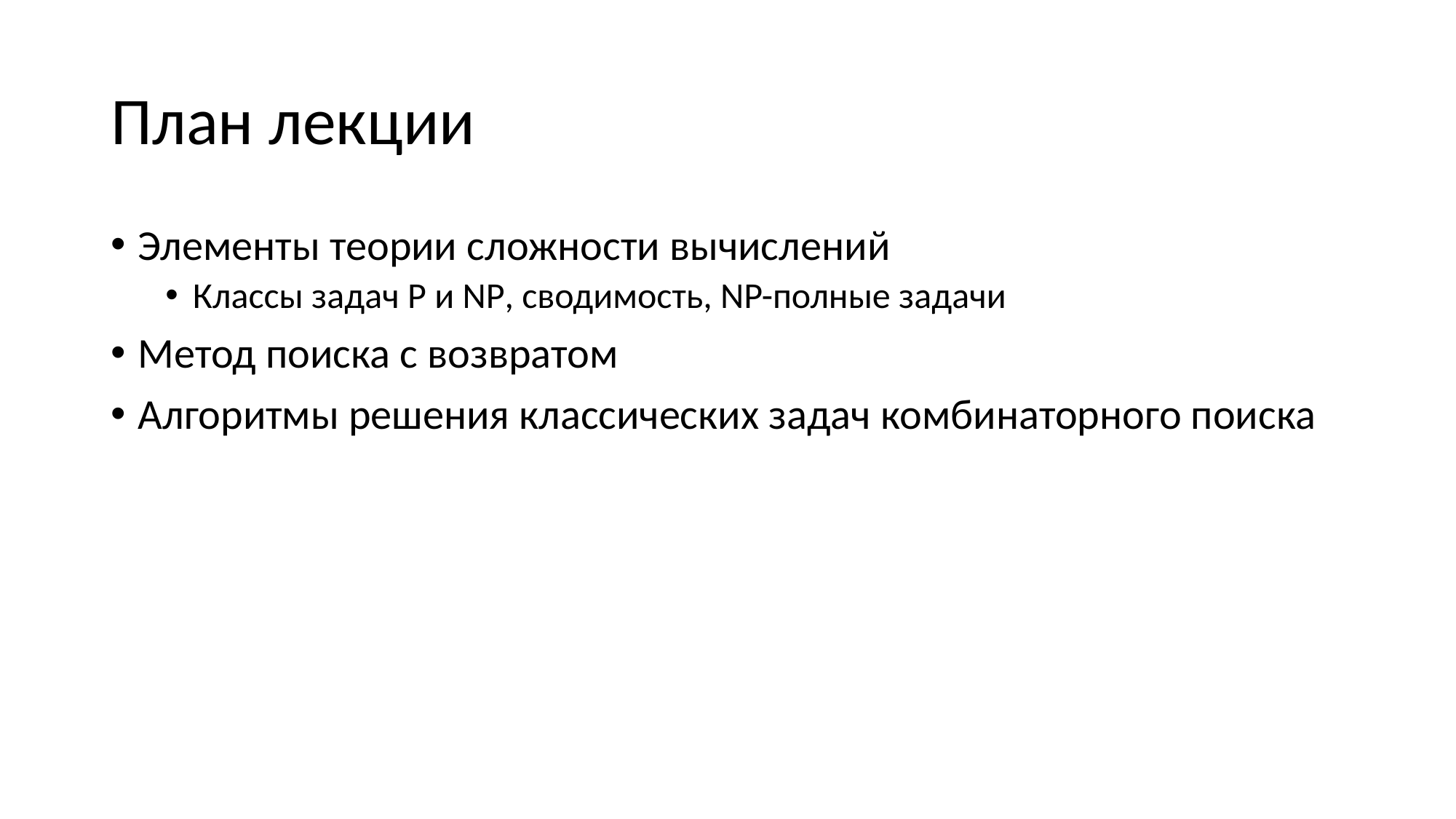

# План лекции
Элементы теории сложности вычислений
Классы задач P и NP, сводимость, NP-полные задачи
Метод поиска с возвратом
Алгоритмы решения классических задач комбинаторного поиска